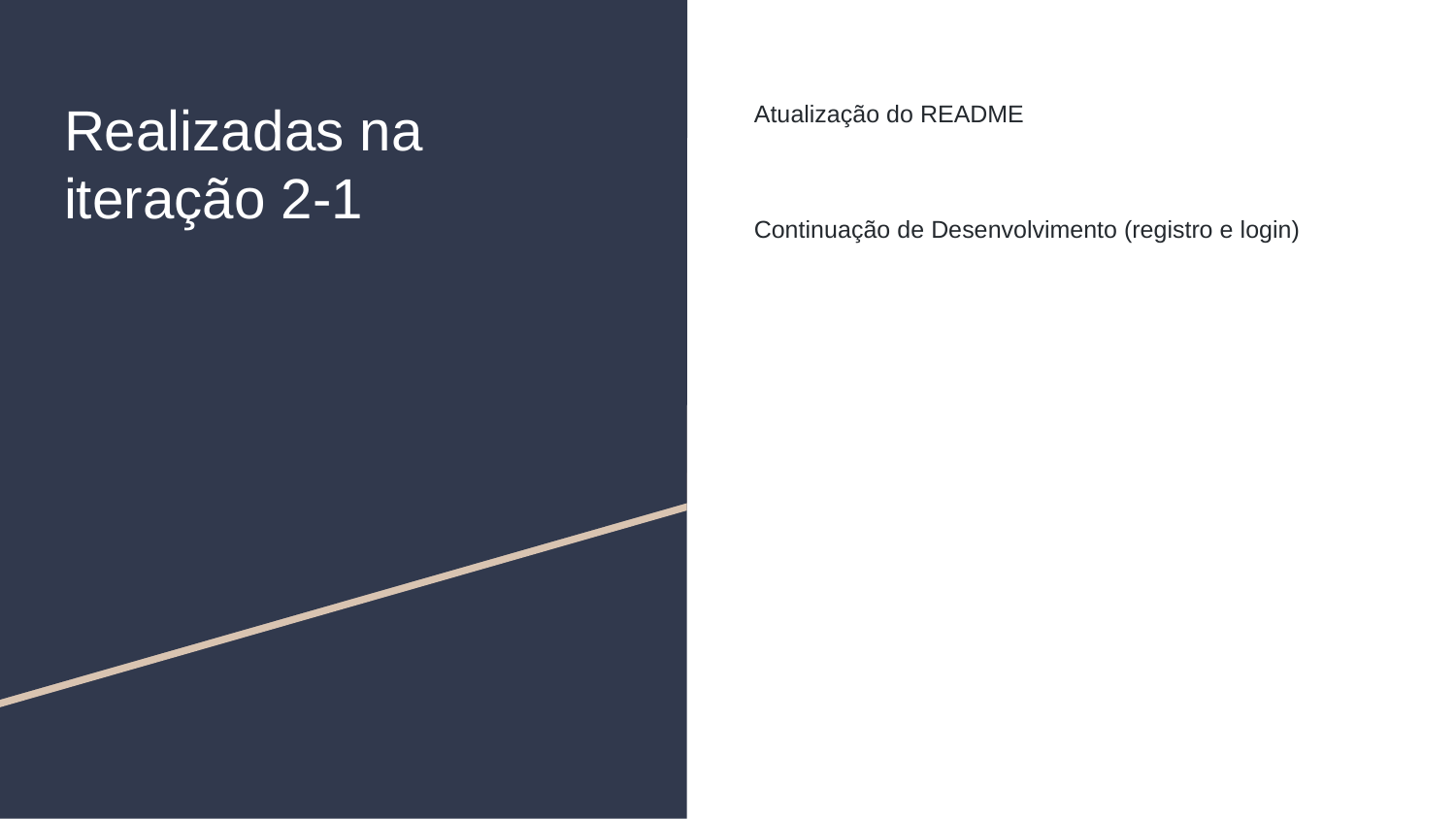

# Realizadas na iteração 2-1
Atualização do README

Continuação de Desenvolvimento (registro e login)